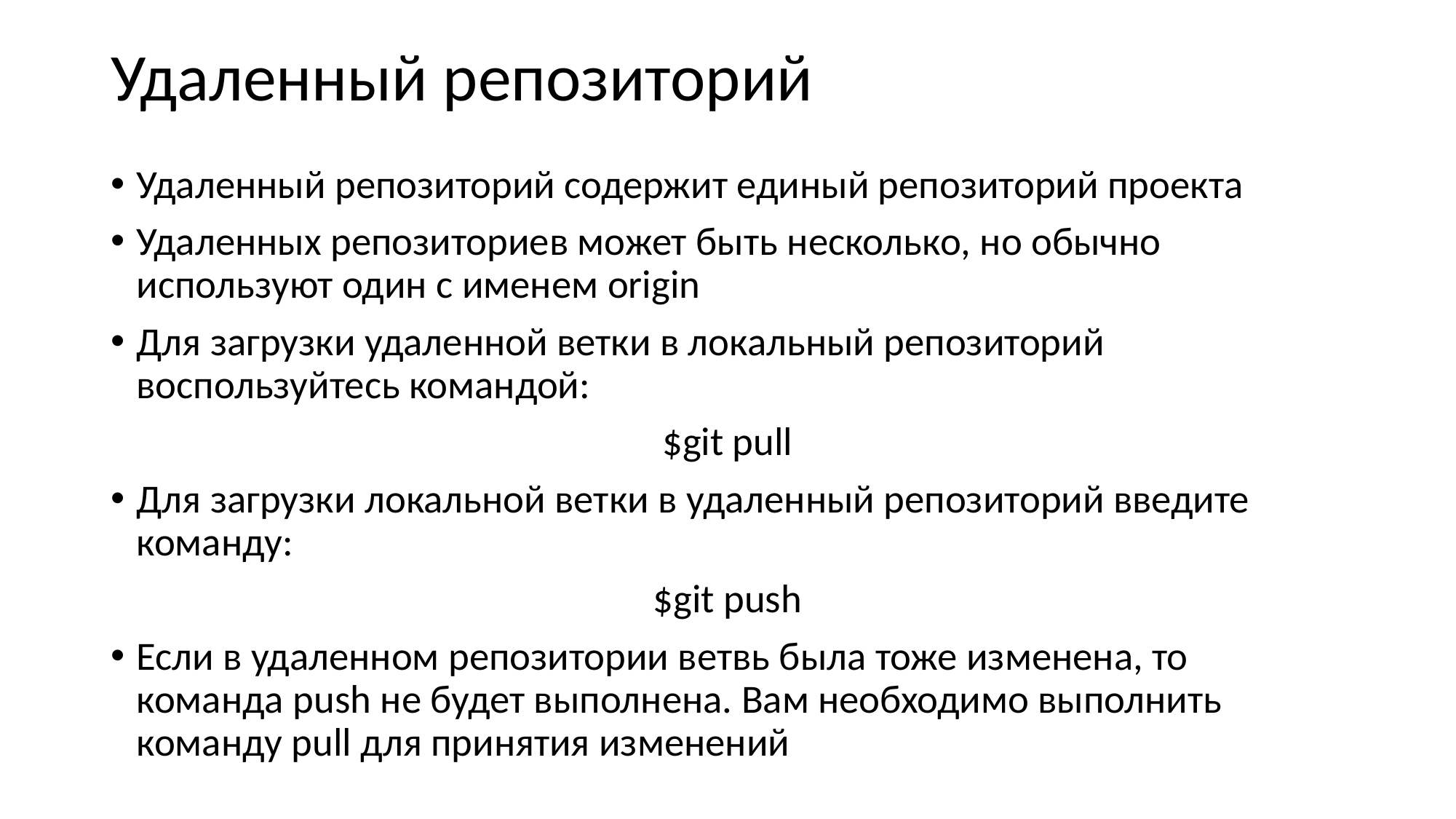

# Удаленный репозиторий
Удаленный репозиторий содержит единый репозиторий проекта
Удаленных репозиториев может быть несколько, но обычно используют один с именем origin
Для загрузки удаленной ветки в локальный репозиторий воспользуйтесь командой:
$git pull
Для загрузки локальной ветки в удаленный репозиторий введите команду:
$git push
Если в удаленном репозитории ветвь была тоже изменена, то команда push не будет выполнена. Вам необходимо выполнить команду pull для принятия изменений